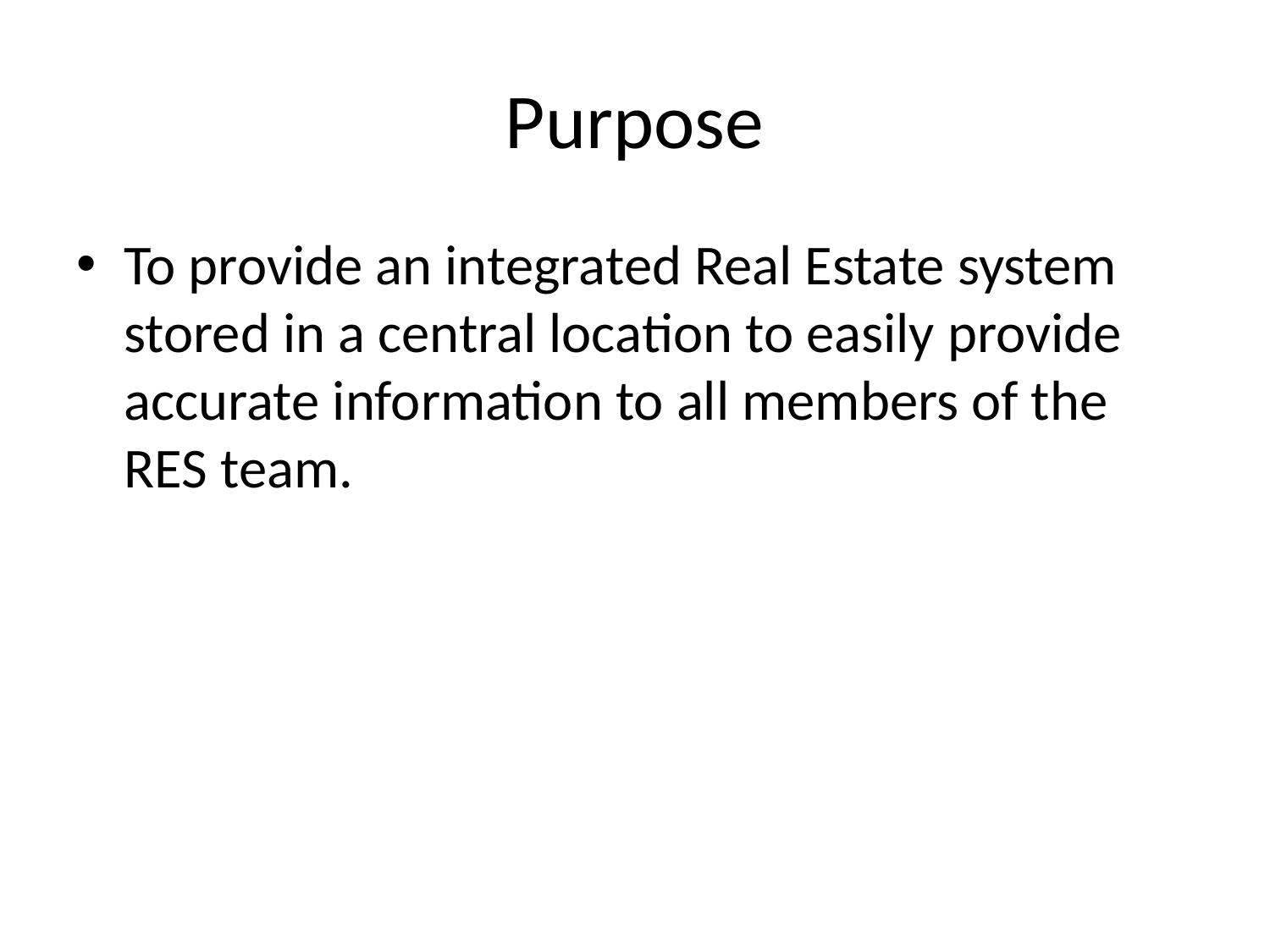

# Purpose
To provide an integrated Real Estate system stored in a central location to easily provide accurate information to all members of the RES team.